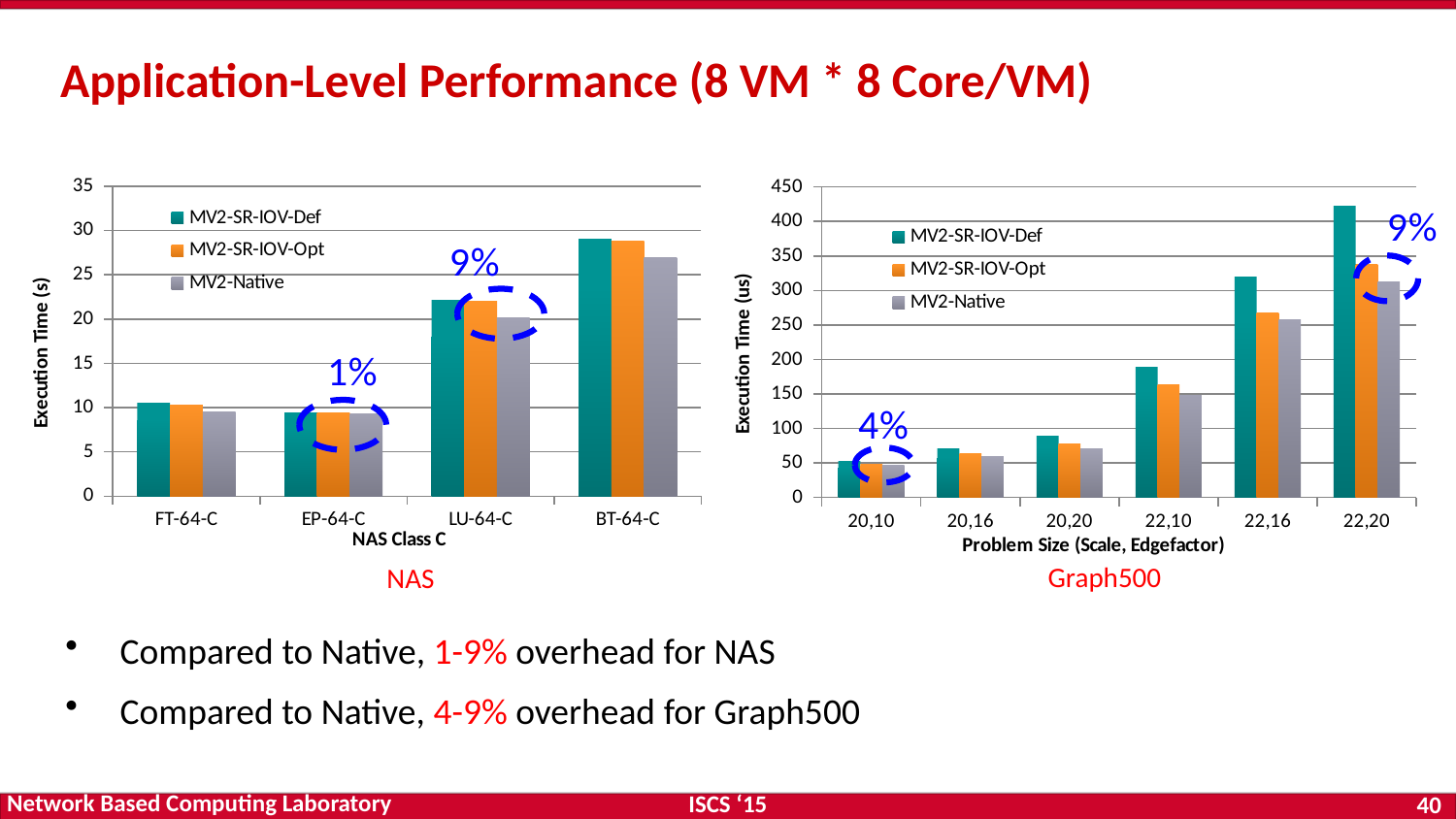

Application-Level Performance (8 VM * 8 Core/VM)

### Chart

| Category | MV2-SR-IOV-Def | MV2-SR-IOV-Opt | MV2-Native |
|---|---|---|---|
| FT-64-C | 10.46 | 10.32 | 9.540000000000001 |
| EP-64-C | 9.370000000000003 | 9.350000000000007 | 9.25 |
| LU-64-C | 22.14 | 21.97 | 20.15 |
| BT-64-C | 28.97 | 28.75999999999999 | 26.91 |

### Chart

| Category | MV2-SR-IOV-Def | MV2-SR-IOV-Opt | MV2-Native |
|---|---|---|---|
| 20,10 | 53.0 | 48.0 | 46.0 |
| 20,16 | 71.0 | 63.0 | 59.0 |
| 20,20 | 89.0 | 77.0 | 70.0 |
| 22,10 | 189.0 | 163.0 | 148.0 |
| 22,16 | 320.0 | 267.0 | 257.0 |
| 22,20 | 422.0 | 337.0 | 313.0 |

Graph500
NAS
Compared to Native, 1-9% overhead for NAS
Compared to Native, 4-9% overhead for Graph500